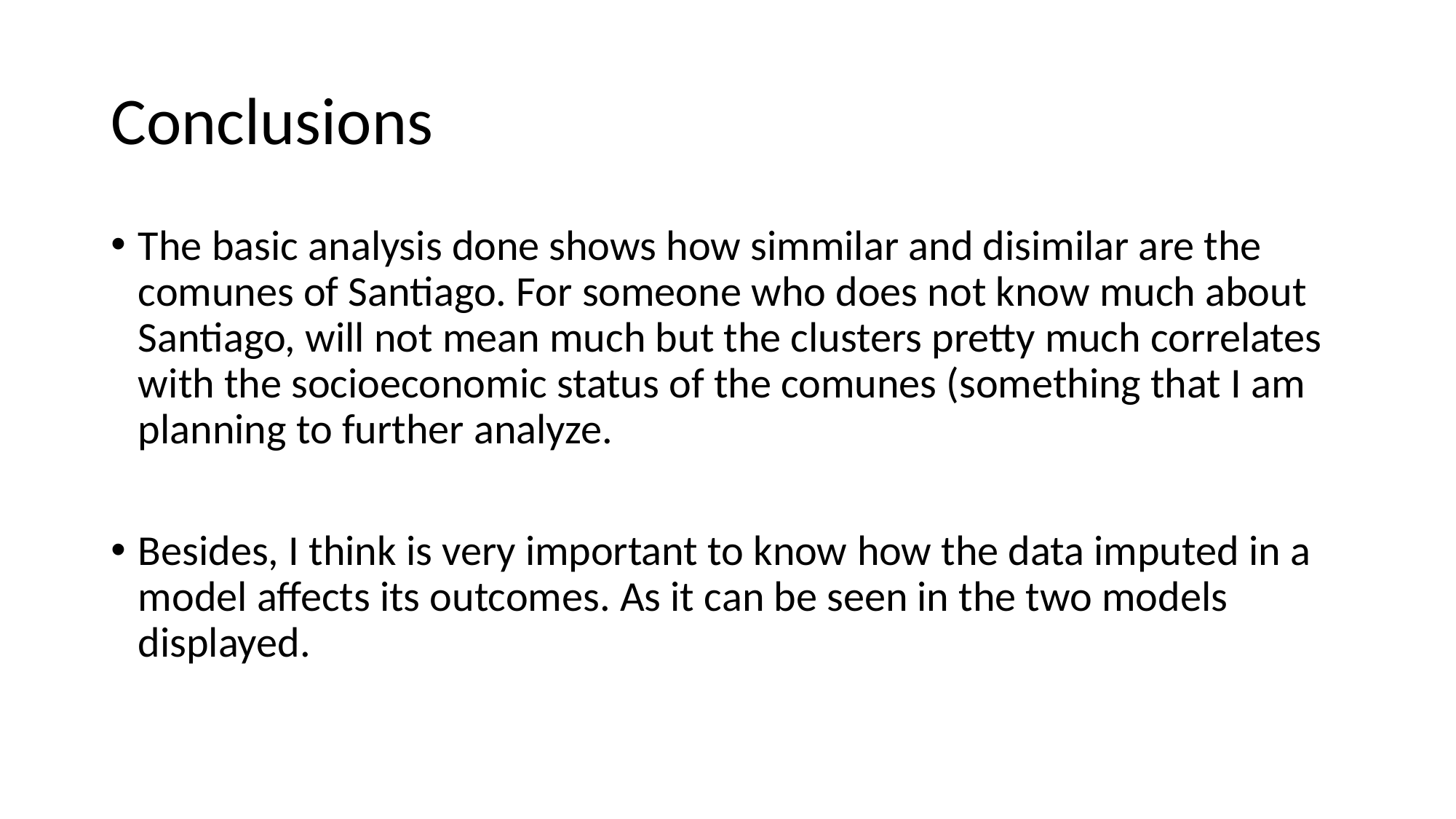

# Conclusions
The basic analysis done shows how simmilar and disimilar are the comunes of Santiago. For someone who does not know much about Santiago, will not mean much but the clusters pretty much correlates with the socioeconomic status of the comunes (something that I am planning to further analyze.

Besides, I think is very important to know how the data imputed in a model affects its outcomes. As it can be seen in the two models displayed.